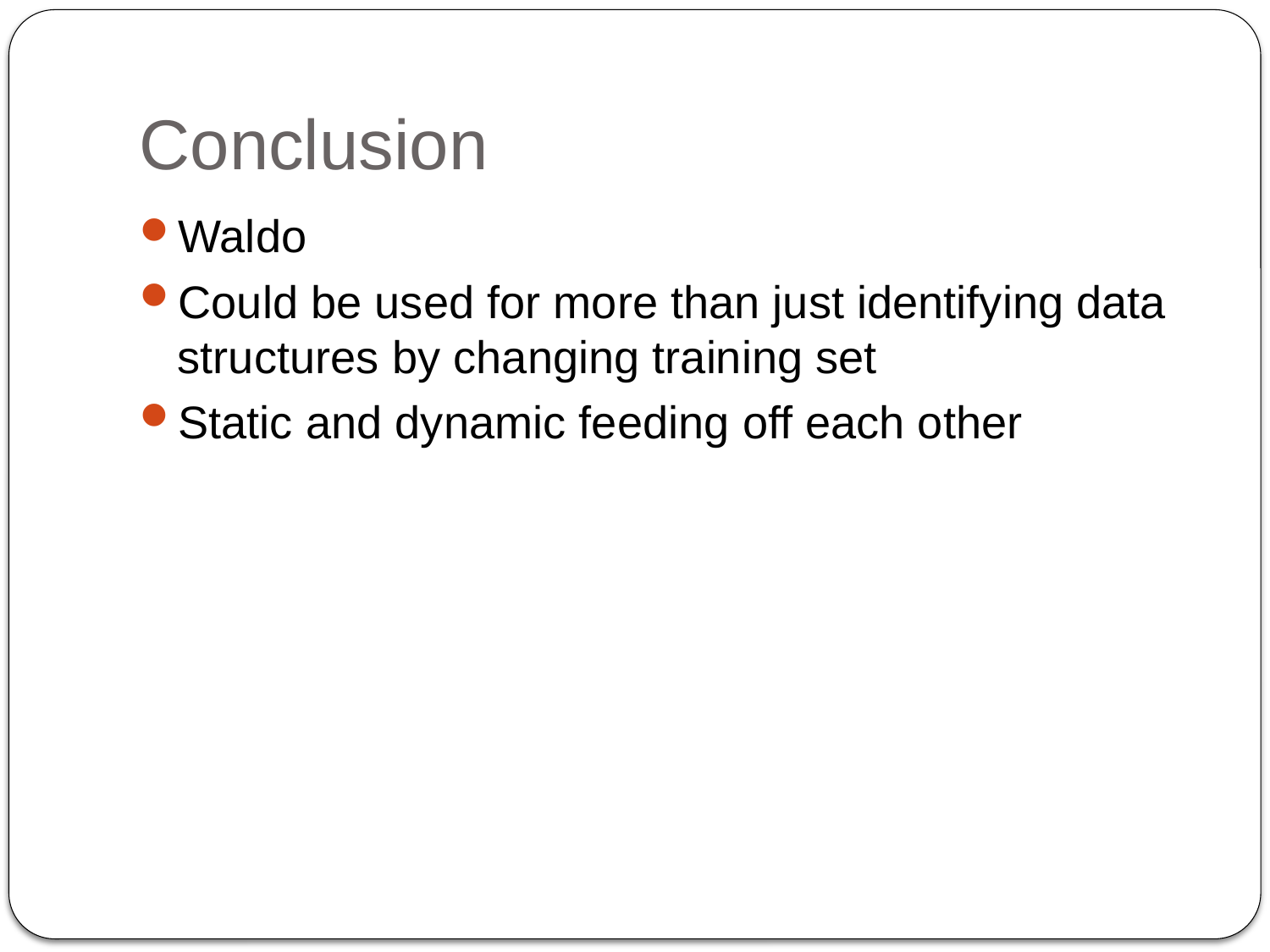

# Conclusion
Waldo
Could be used for more than just identifying data structures by changing training set
Static and dynamic feeding off each other